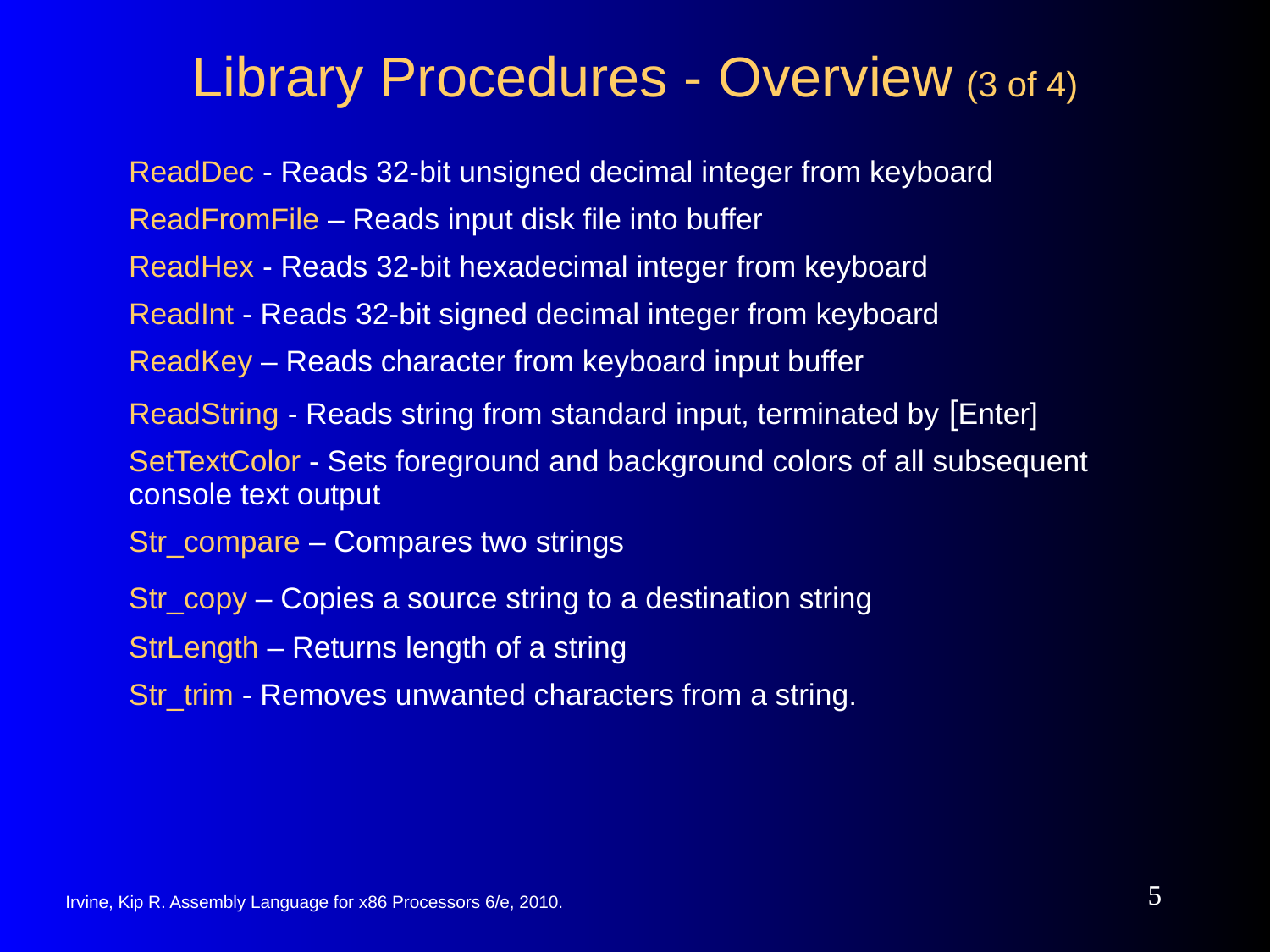

# Library Procedures - Overview (3 of 4)
ReadDec - Reads 32-bit unsigned decimal integer from keyboard
ReadFromFile – Reads input disk file into buffer
ReadHex - Reads 32-bit hexadecimal integer from keyboard
ReadInt - Reads 32-bit signed decimal integer from keyboard
ReadKey – Reads character from keyboard input buffer
ReadString - Reads string from standard input, terminated by [Enter]
SetTextColor - Sets foreground and background colors of all subsequent console text output
Str_compare – Compares two strings
Str_copy – Copies a source string to a destination string
StrLength – Returns length of a string
Str_trim - Removes unwanted characters from a string.
5
Irvine, Kip R. Assembly Language for x86 Processors 6/e, 2010.